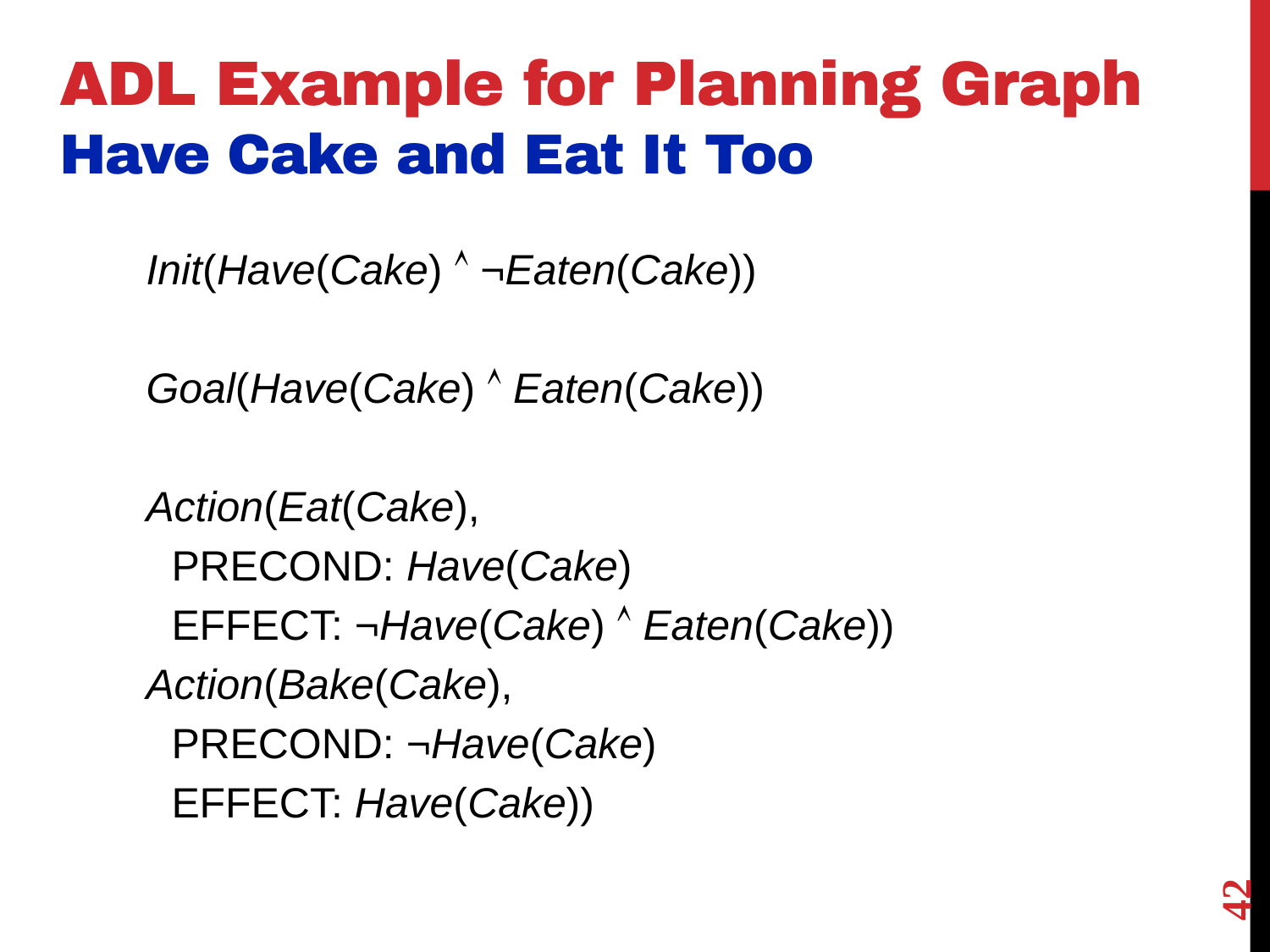

# ADL Example for Planning Graph Have Cake and Eat It Too
Init(Have(Cake) ∧ ¬Eaten(Cake))

Goal(Have(Cake) ∧ Eaten(Cake))

Action(Eat(Cake),
	PRECOND: Have(Cake)
	EFFECT: ¬Have(Cake) ∧ Eaten(Cake))
Action(Bake(Cake),
	PRECOND: ¬Have(Cake)
	EFFECT: Have(Cake))
42